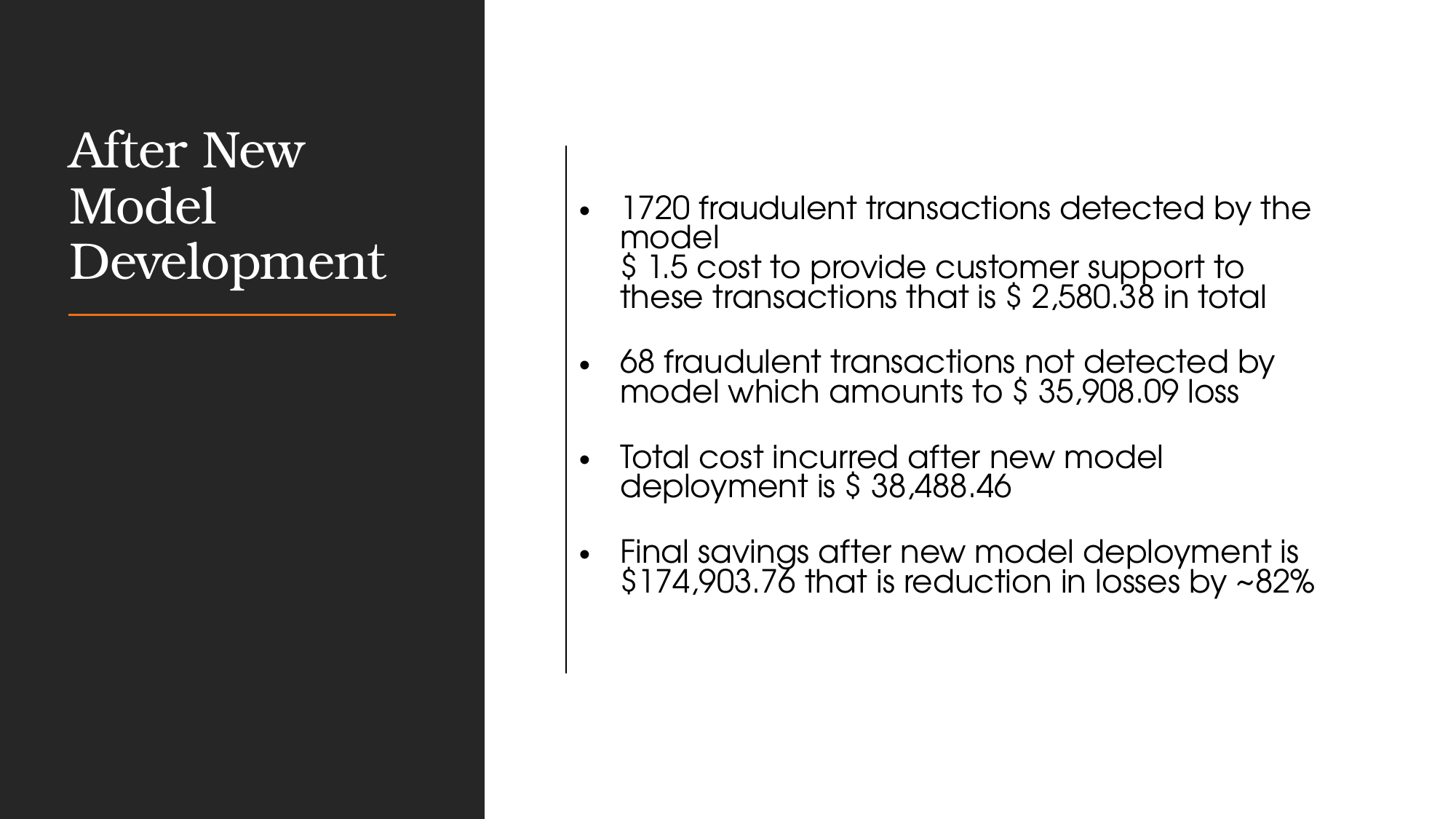

# After New Model Development
| 1720 fraudulent transactions detected by the model $ 1.5 cost to provide customer support to these transactions that is $ 2,580.38 in total 68 fraudulent transactions not detected by model which amounts to $ 35,908.09 loss Total cost incurred after new model deployment is $ 38,488.46 Final savings after new model deployment is $174,903.76 that is reduction in losses by ~82% |
| --- |